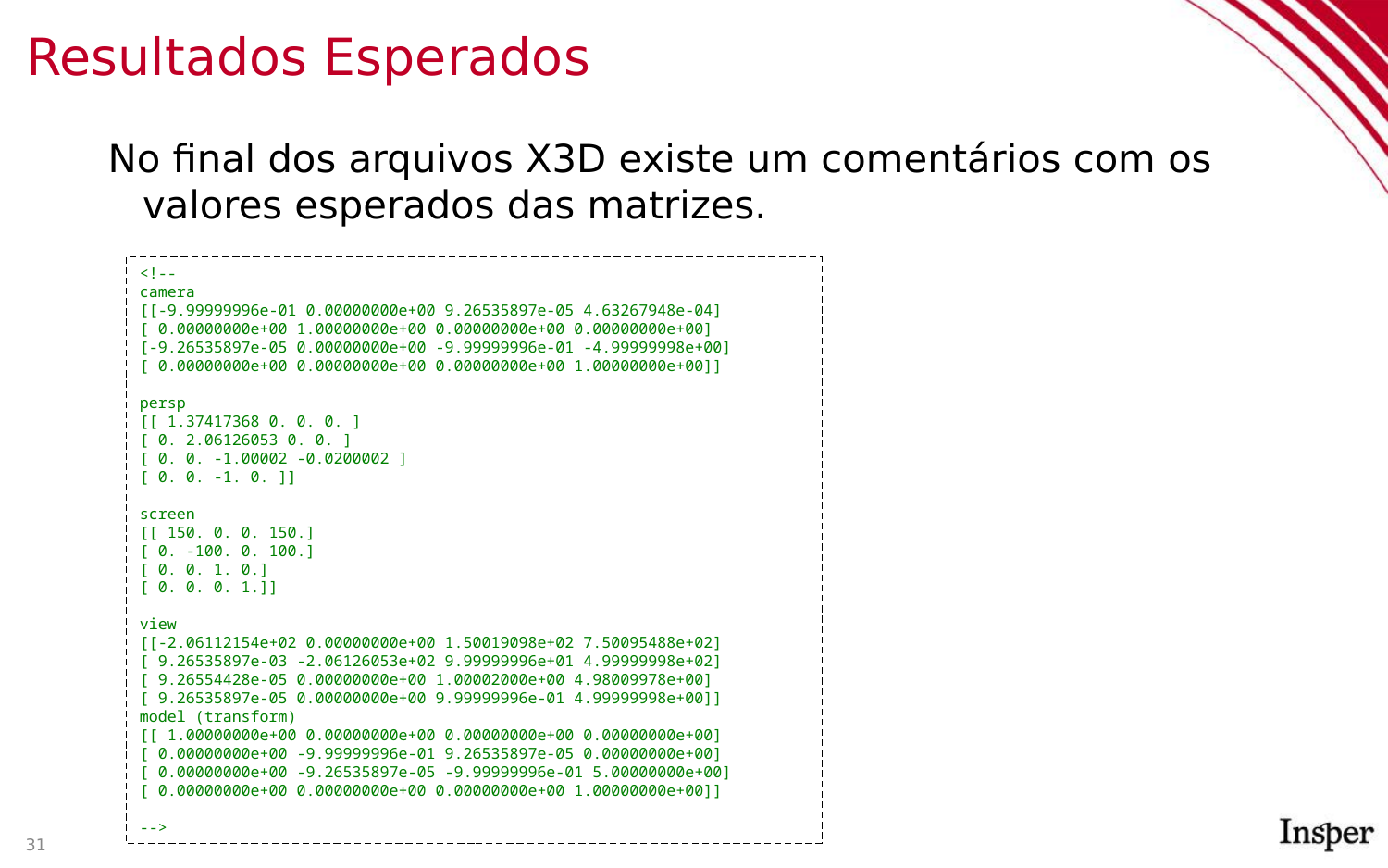

# Resultados Esperados
No final dos arquivos X3D existe um comentários com os valores esperados das matrizes.
<!--
camera
[[-9.99999996e-01 0.00000000e+00 9.26535897e-05 4.63267948e-04]
[ 0.00000000e+00 1.00000000e+00 0.00000000e+00 0.00000000e+00]
[-9.26535897e-05 0.00000000e+00 -9.99999996e-01 -4.99999998e+00]
[ 0.00000000e+00 0.00000000e+00 0.00000000e+00 1.00000000e+00]]
persp
[[ 1.37417368 0. 0. 0. ]
[ 0. 2.06126053 0. 0. ]
[ 0. 0. -1.00002 -0.0200002 ]
[ 0. 0. -1. 0. ]]
screen
[[ 150. 0. 0. 150.]
[ 0. -100. 0. 100.]
[ 0. 0. 1. 0.]
[ 0. 0. 0. 1.]]
view
[[-2.06112154e+02 0.00000000e+00 1.50019098e+02 7.50095488e+02]
[ 9.26535897e-03 -2.06126053e+02 9.99999996e+01 4.99999998e+02]
[ 9.26554428e-05 0.00000000e+00 1.00002000e+00 4.98009978e+00]
[ 9.26535897e-05 0.00000000e+00 9.99999996e-01 4.99999998e+00]]
model (transform)
[[ 1.00000000e+00 0.00000000e+00 0.00000000e+00 0.00000000e+00]
[ 0.00000000e+00 -9.99999996e-01 9.26535897e-05 0.00000000e+00]
[ 0.00000000e+00 -9.26535897e-05 -9.99999996e-01 5.00000000e+00]
[ 0.00000000e+00 0.00000000e+00 0.00000000e+00 1.00000000e+00]]
-->
31